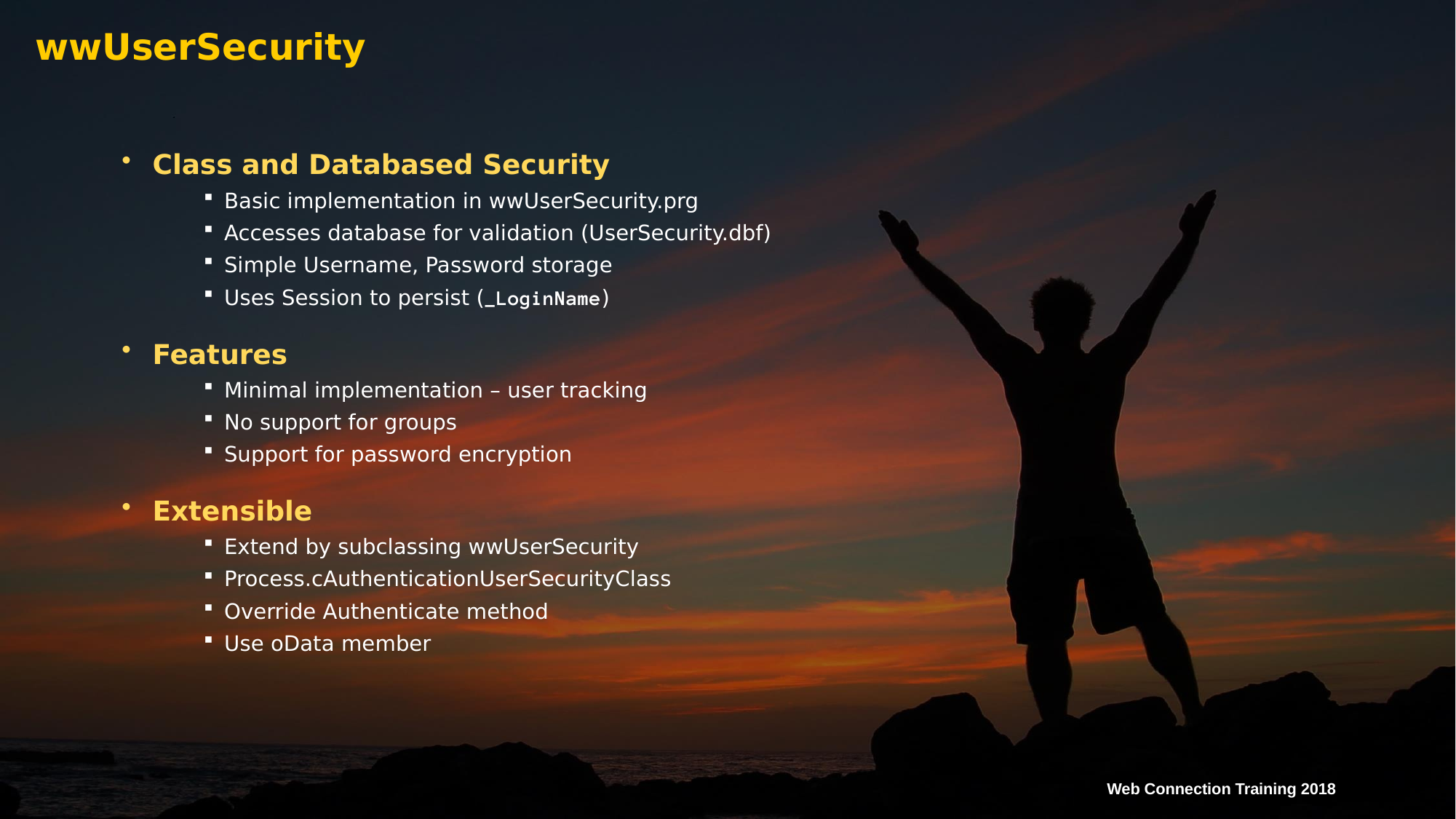

# wwUserSecurity
Class and Databased Security
Basic implementation in wwUserSecurity.prg
Accesses database for validation (UserSecurity.dbf)
Simple Username, Password storage
Uses Session to persist (_LoginName)
Features
Minimal implementation – user tracking
No support for groups
Support for password encryption
Extensible
Extend by subclassing wwUserSecurity
Process.cAuthenticationUserSecurityClass
Override Authenticate method
Use oData member